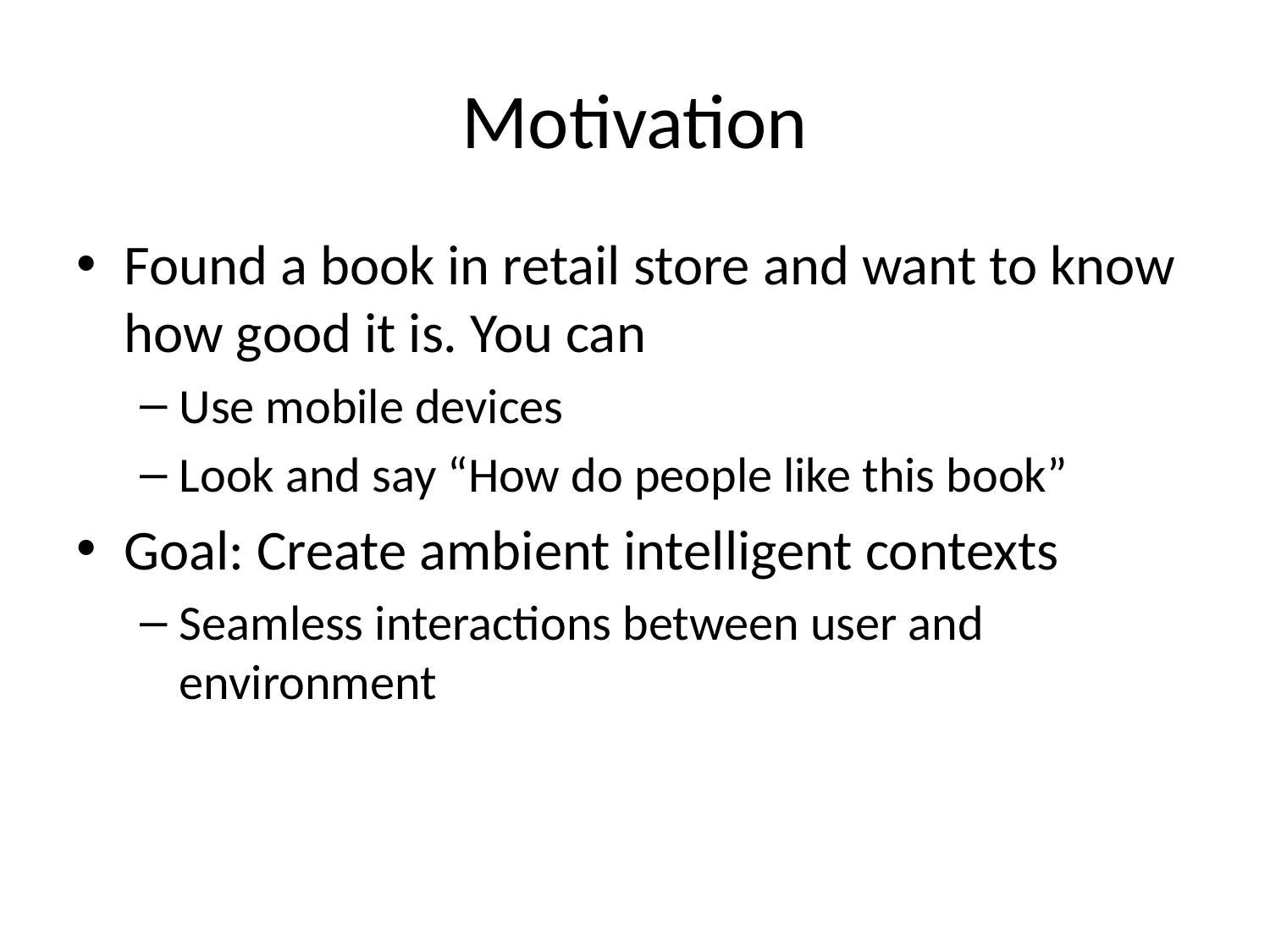

# Motivation
Found a book in retail store and want to know how good it is. You can
Use mobile devices
Look and say “How do people like this book”
Goal: Create ambient intelligent contexts
Seamless interactions between user and environment